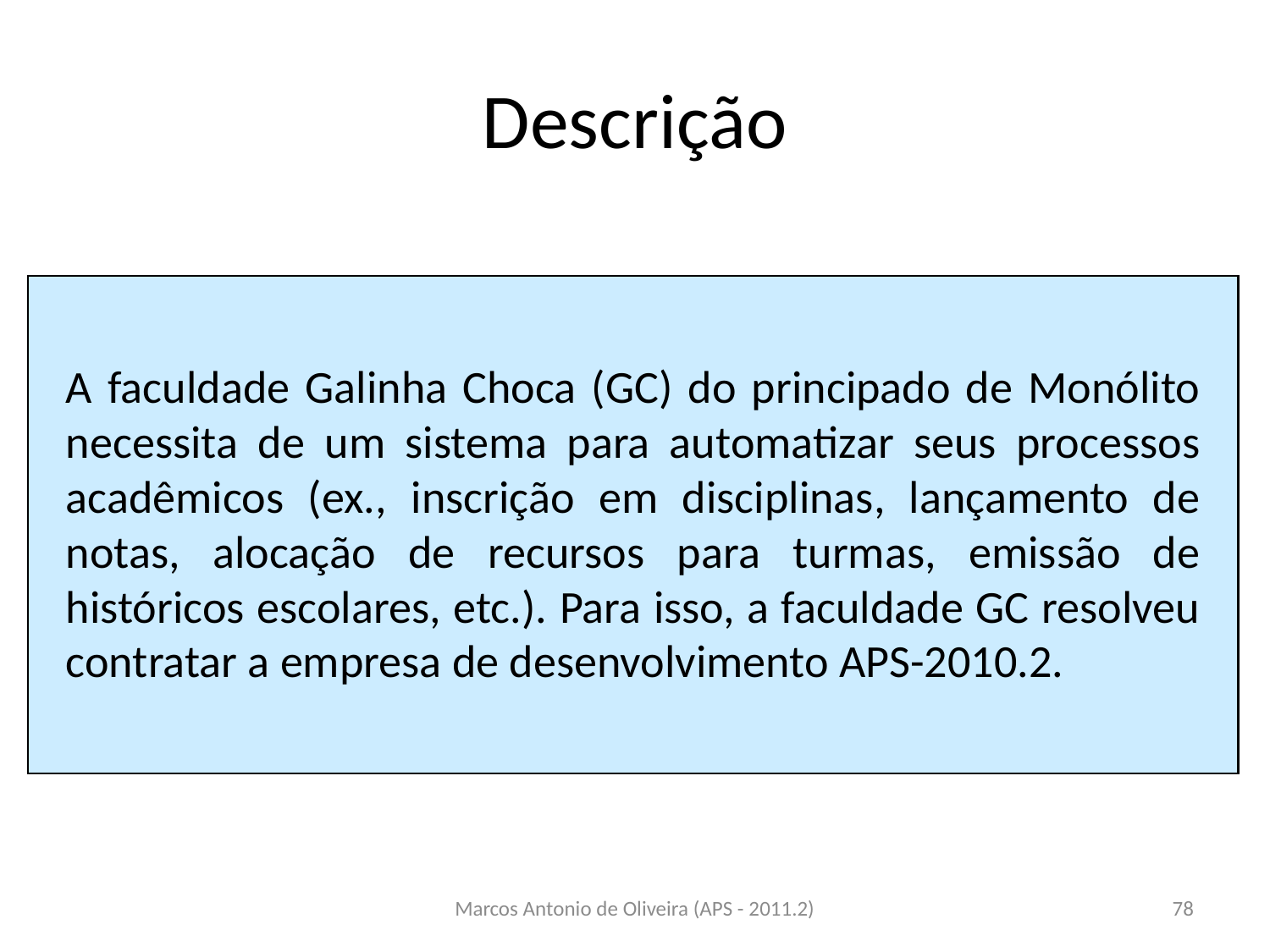

# Descrição

A faculdade Galinha Choca (GC) do principado de Monólito necessita de um sistema para automatizar seus processos acadêmicos (ex., inscrição em disciplinas, lançamento de notas, alocação de recursos para turmas, emissão de históricos escolares, etc.). Para isso, a faculdade GC resolveu contratar a empresa de desenvolvimento APS-2010.2.
Marcos Antonio de Oliveira (APS - 2011.2)
78